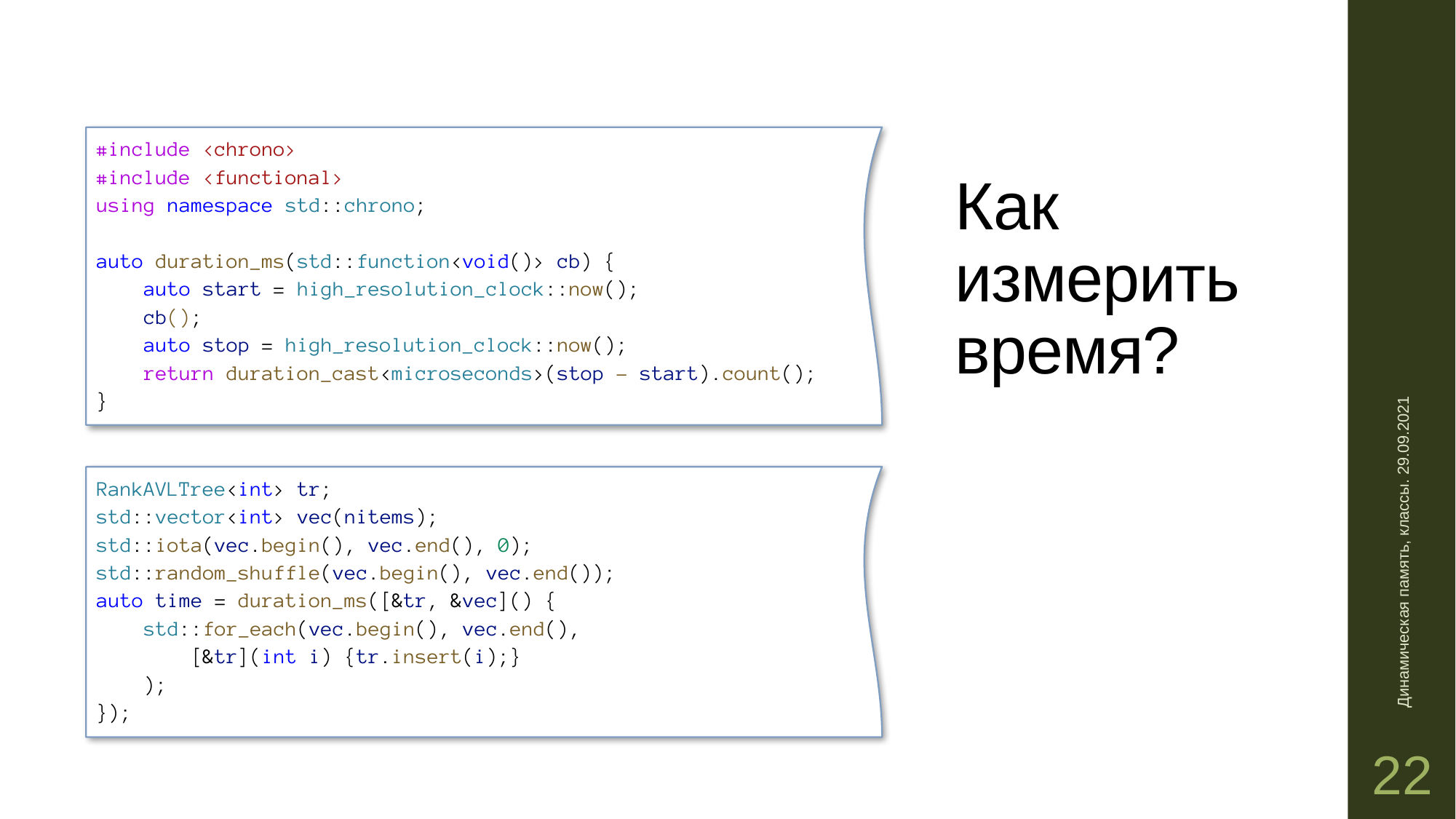

#include <chrono>
#include <functional>
using namespace std::chrono;

auto duration_ms(std::function<void()> cb) {
    auto start = high_resolution_clock::now();
    cb();
    auto stop = high_resolution_clock::now();
    return duration_cast<microseconds>(stop - start).count();
}
# Как измерить время?
RankAVLTree<int> tr;
std::vector<int> vec(nitems);
std::iota(vec.begin(), vec.end(), 0);
std::random_shuffle(vec.begin(), vec.end());
auto time = duration_ms([&tr, &vec]() {
    std::for_each(vec.begin(), vec.end(),
        [&tr](int i) {tr.insert(i);}
    );
});
Динамическая память, классы. 29.09.2021
22